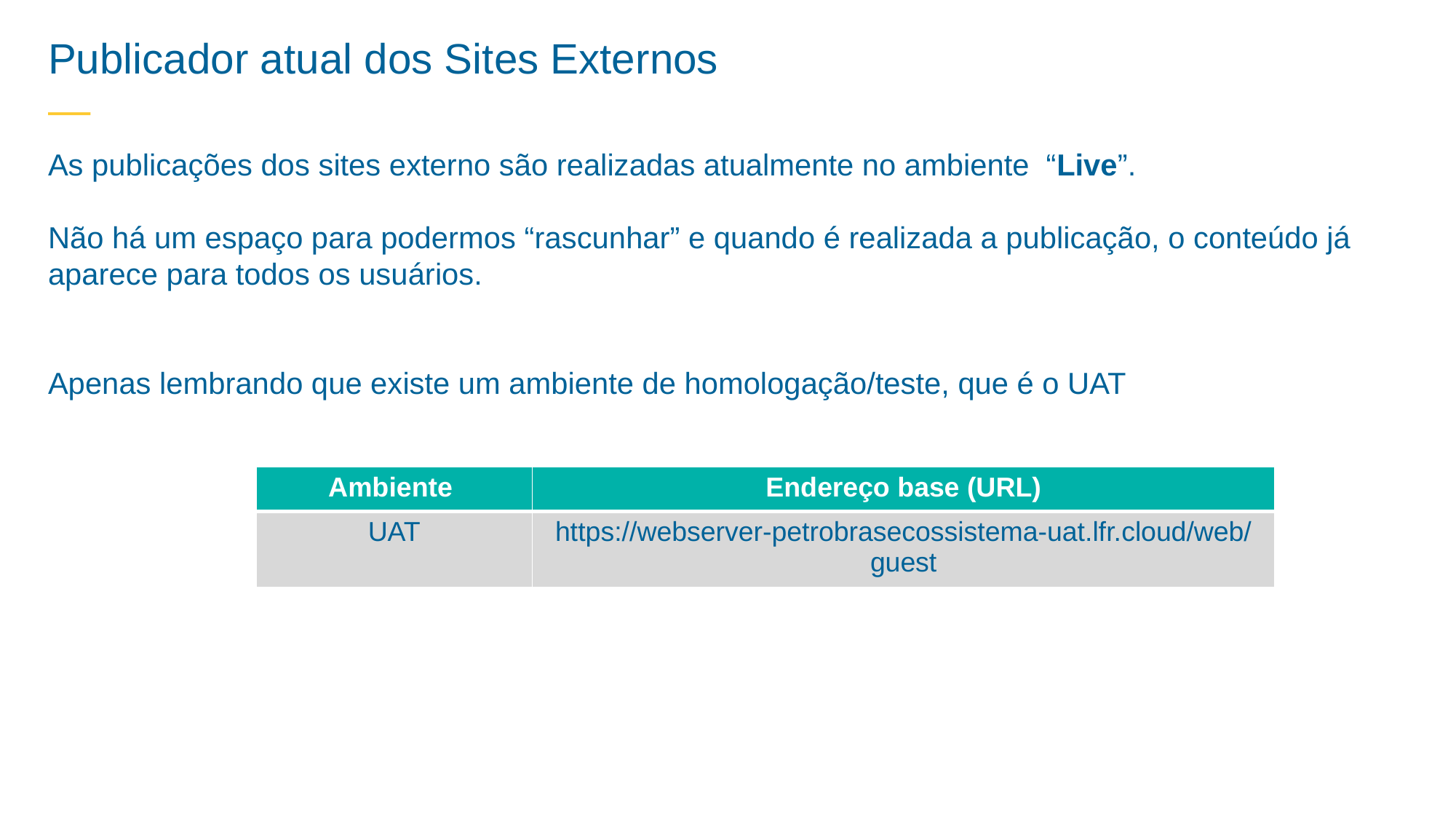

Publicador atual dos Sites Externos
—
As publicações dos sites externo são realizadas atualmente no ambiente  “Live”.

Não há um espaço para podermos “rascunhar” e quando é realizada a publicação, o conteúdo já aparece para todos os usuários.

Apenas lembrando que existe um ambiente de homologação/teste, que é o UAT

| Ambiente | Endereço base (URL) |
| --- | --- |
| UAT | https://webserver-petrobrasecossistema-uat.lfr.cloud/web/guest |